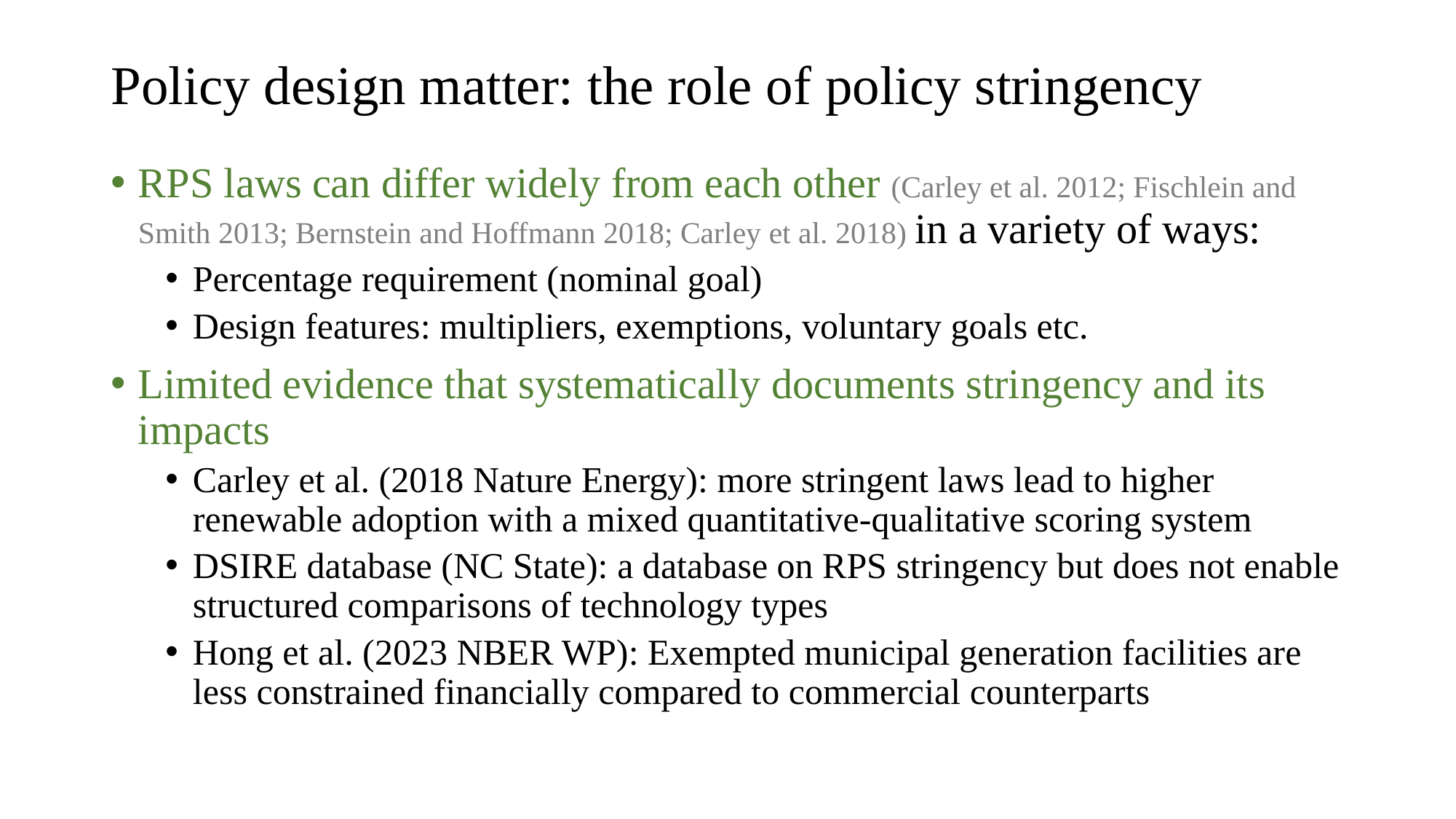

# Policy design matter: the role of policy stringency
RPS laws can differ widely from each other (Carley et al. 2012; Fischlein and Smith 2013; Bernstein and Hoffmann 2018; Carley et al. 2018) in a variety of ways:
Percentage requirement (nominal goal)
Design features: multipliers, exemptions, voluntary goals etc.
Limited evidence that systematically documents stringency and its impacts
Carley et al. (2018 Nature Energy): more stringent laws lead to higher renewable adoption with a mixed quantitative-qualitative scoring system
DSIRE database (NC State): a database on RPS stringency but does not enable structured comparisons of technology types
Hong et al. (2023 NBER WP): Exempted municipal generation facilities are less constrained financially compared to commercial counterparts